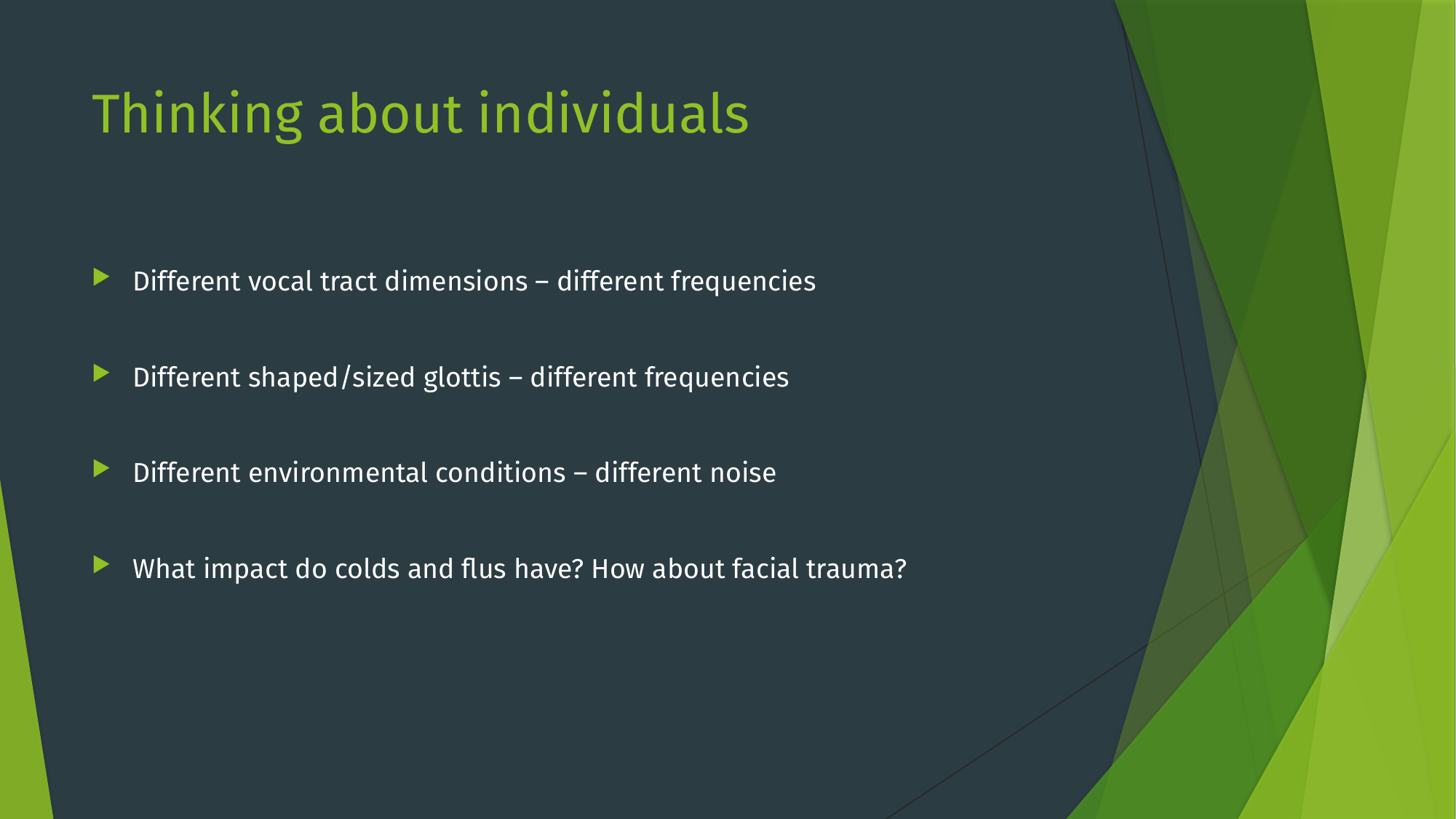

# Thinking about individuals
Different vocal tract dimensions – different frequencies

Different shaped/sized glottis – different frequencies

Different environmental conditions – different noise

What impact do colds and flus have? How about facial trauma?